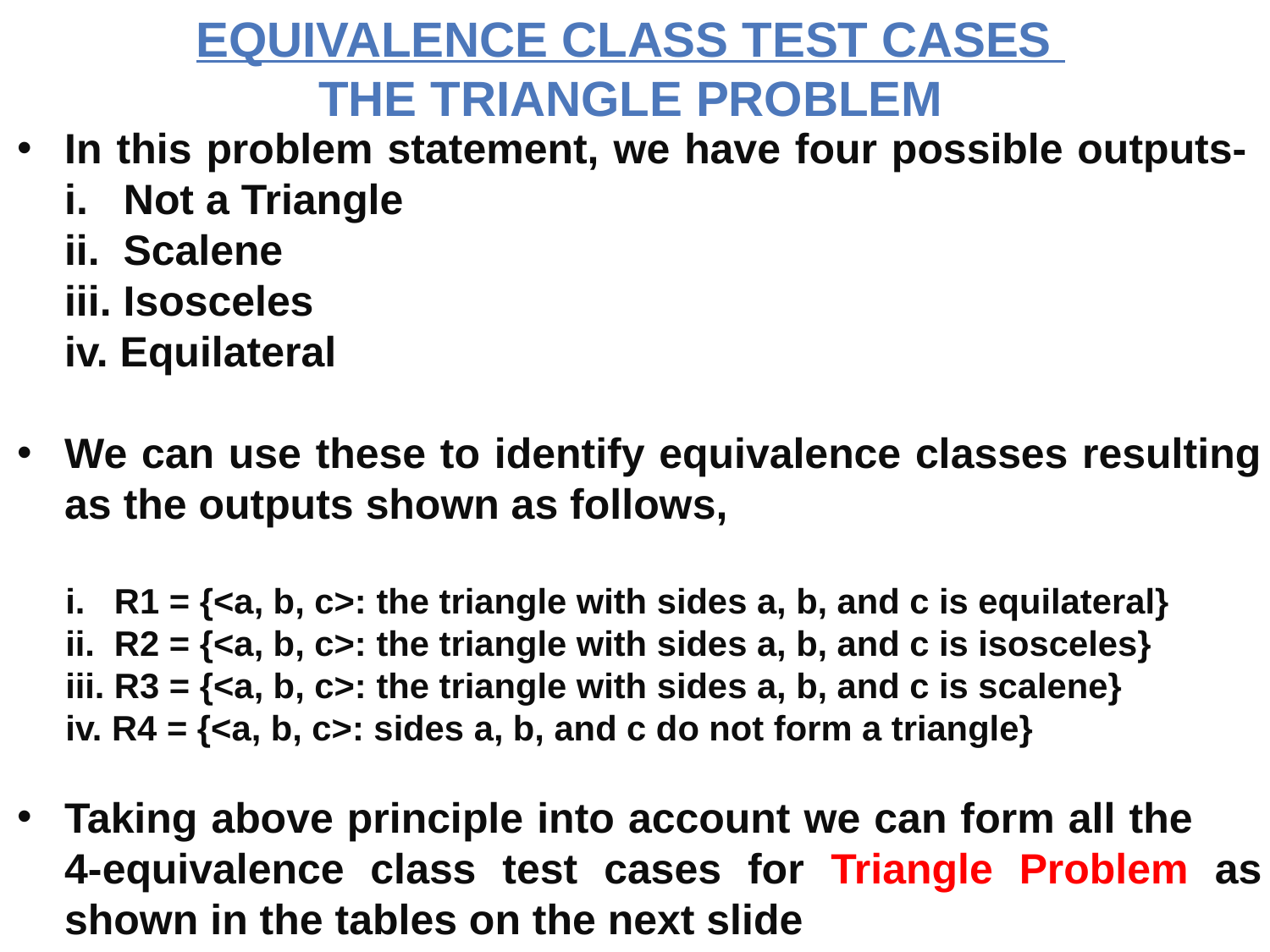

Equivalence Class test Cases
the triangle problem
In this problem statement, we have four possible outputs-  i.   Not a Triangle
    ii.  Scalene
    iii. Isosceles
    iv. Equilateral

We can use these to identify equivalence classes resulting as the outputs shown as follows,

     i.   R1 = {<a, b, c>: the triangle with sides a, b, and c is equilateral}
     ii.  R2 = {<a, b, c>: the triangle with sides a, b, and c is isosceles}
     iii. R3 = {<a, b, c>: the triangle with sides a, b, and c is scalene}
     iv. R4 = {<a, b, c>: sides a, b, and c do not form a triangle}

Taking above principle into account we can form all the      4-equivalence class test cases for Triangle Problem as shown in the tables on the next slide